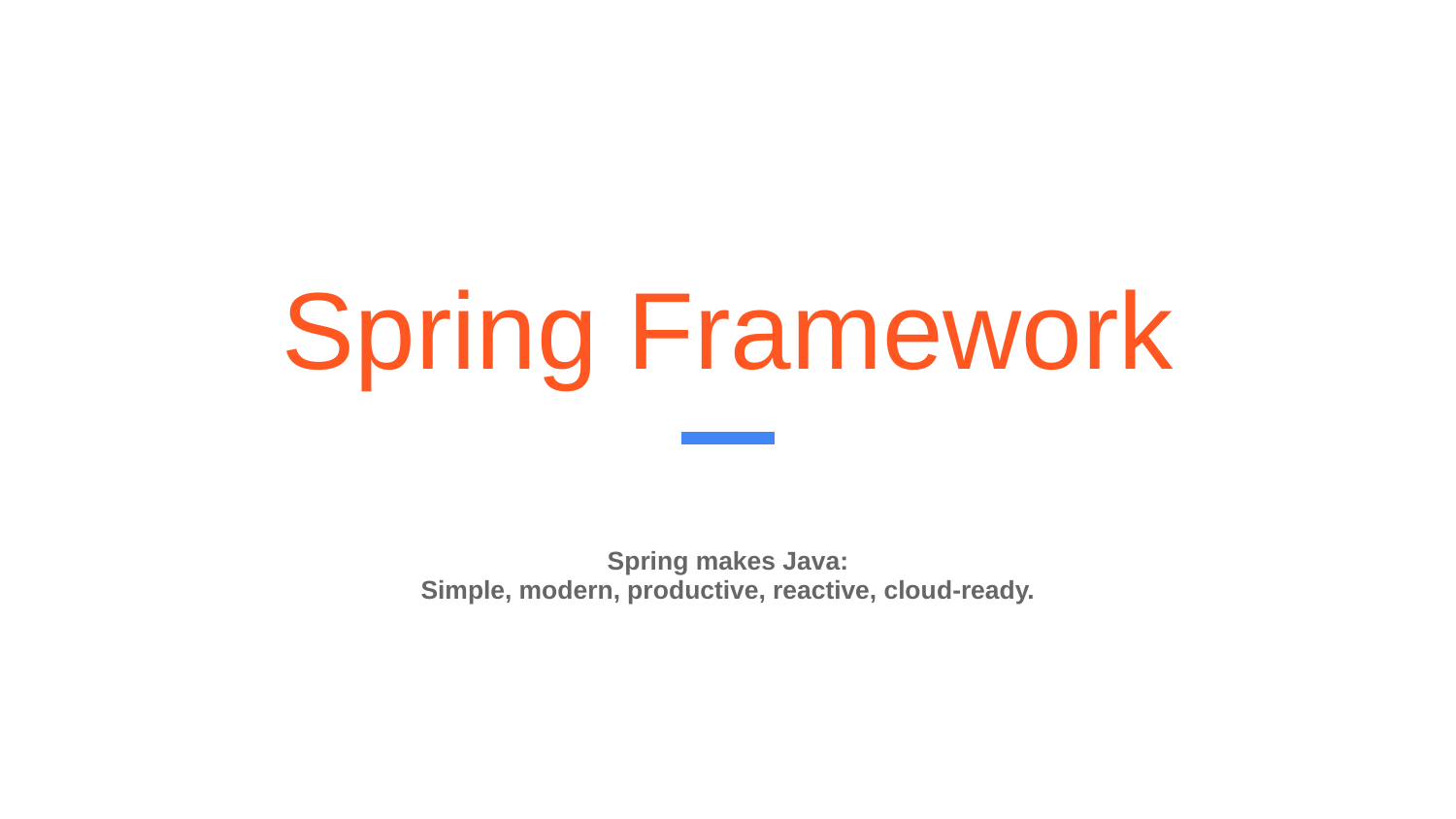

# Spring Framework

Spring makes Java:
Simple, modern, productive, reactive, cloud-ready.